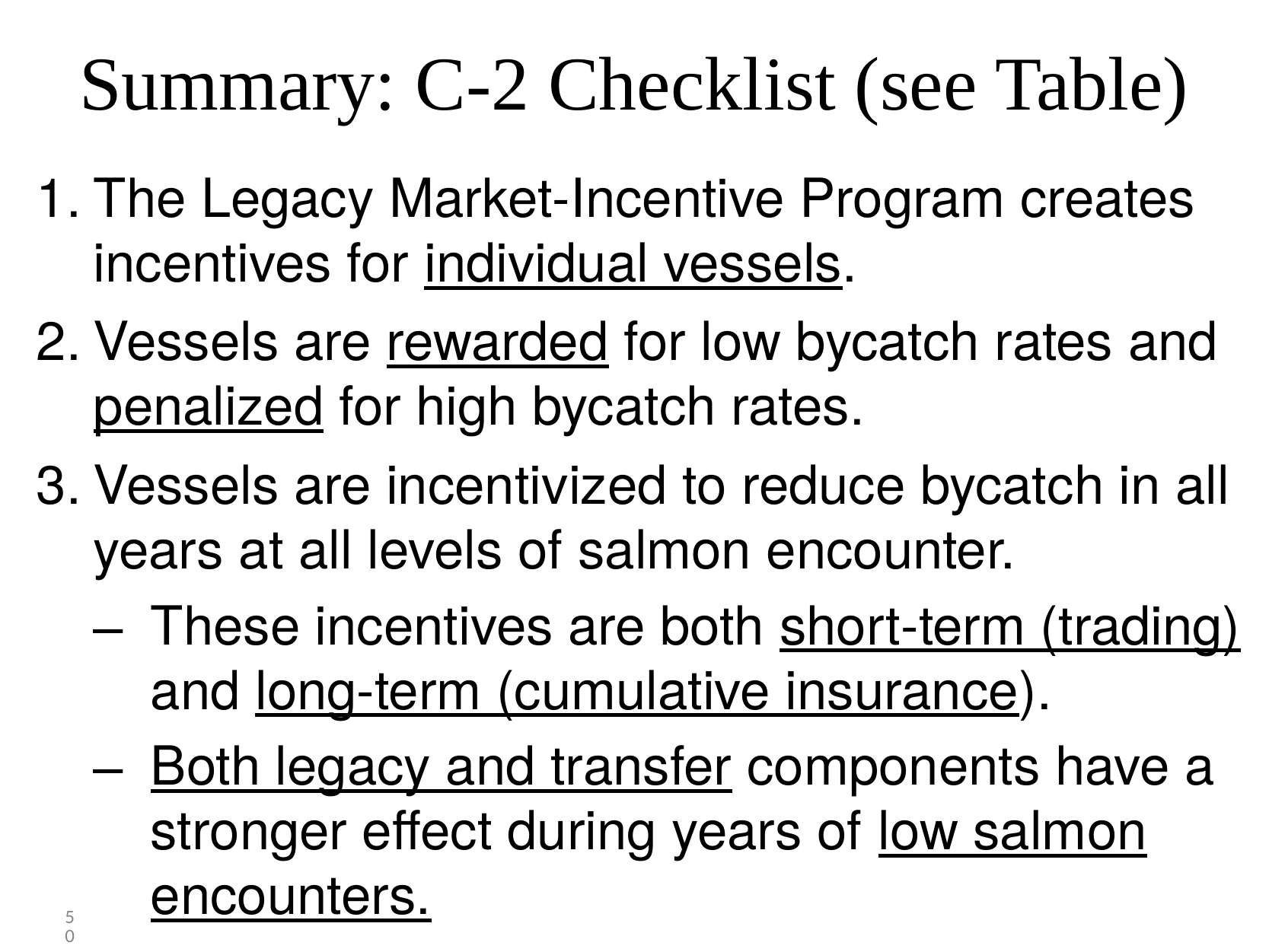

# Summary: C-2 Checklist (see Table)
The Legacy Market-Incentive Program creates incentives for individual vessels.
Vessels are rewarded for low bycatch rates and penalized for high bycatch rates.
Vessels are incentivized to reduce bycatch in all years at all levels of salmon encounter.
These incentives are both short-term (trading) and long-term (cumulative insurance).
Both legacy and transfer components have a stronger effect during years of low salmon encounters.
50